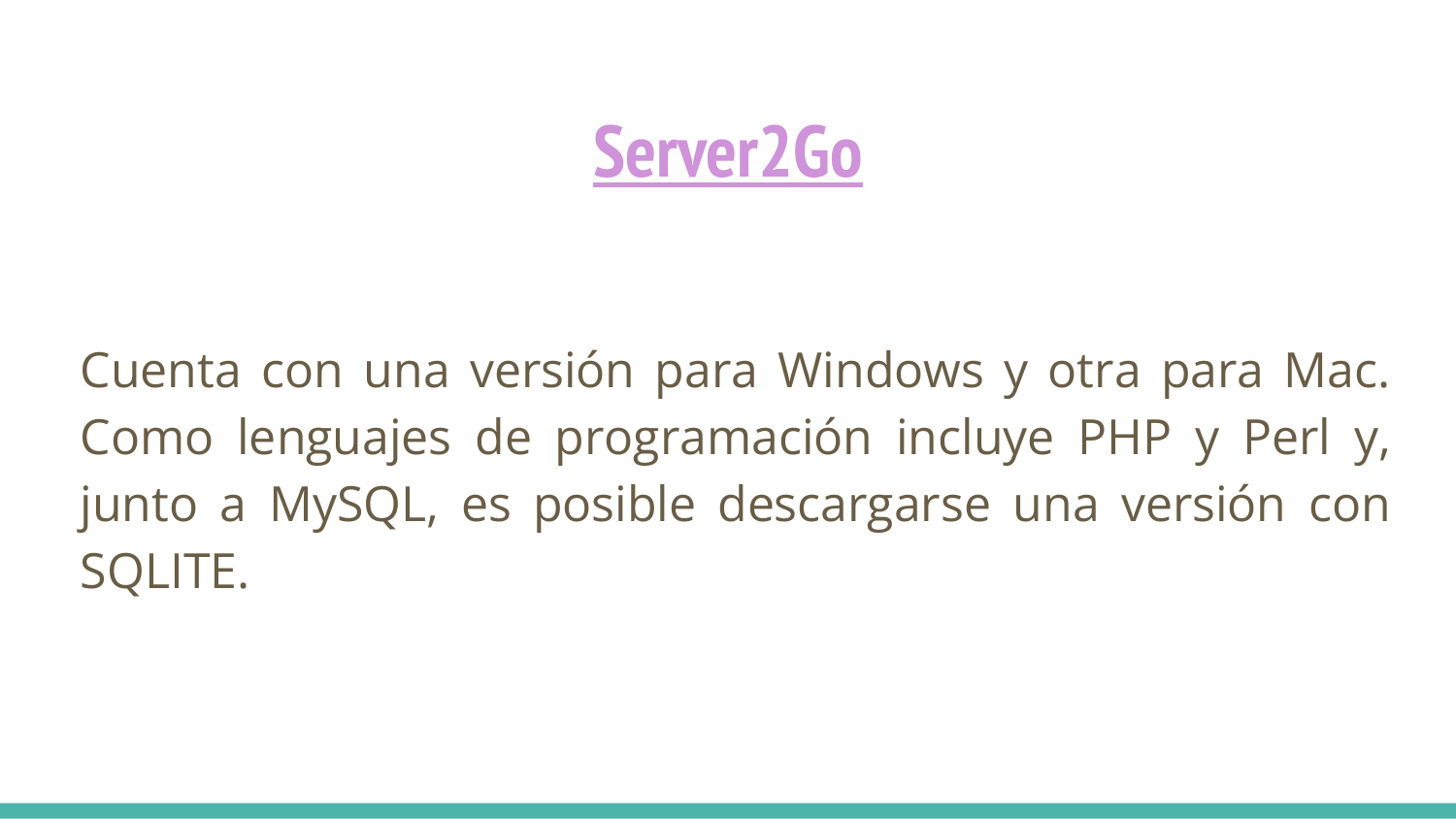

# Server2Go

Cuenta con una versión para Windows y otra para Mac. Como lenguajes de programación incluye PHP y Perl y, junto a MySQL, es posible descargarse una versión con SQLITE.